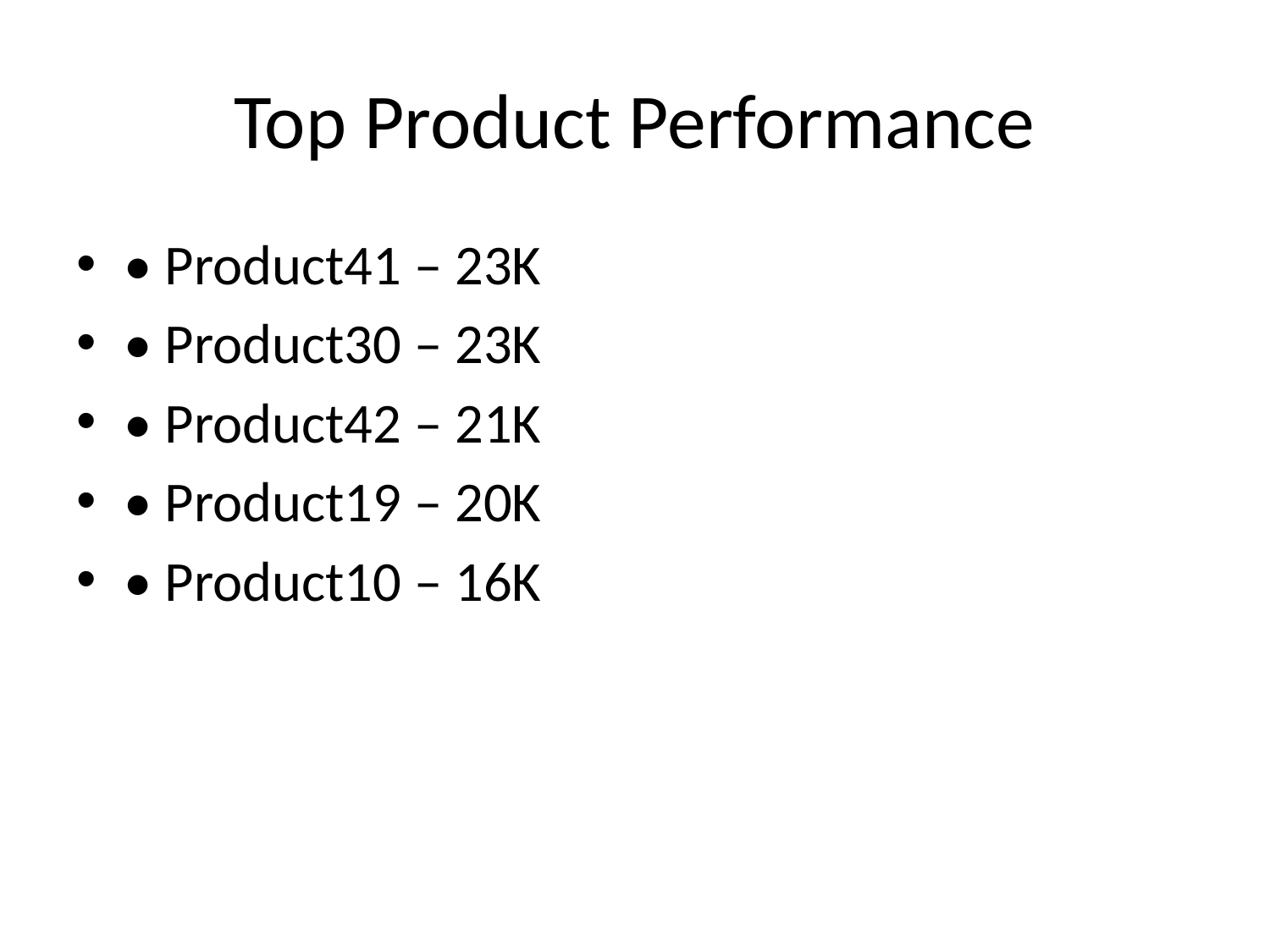

# Top Product Performance
• Product41 – 23K
• Product30 – 23K
• Product42 – 21K
• Product19 – 20K
• Product10 – 16K